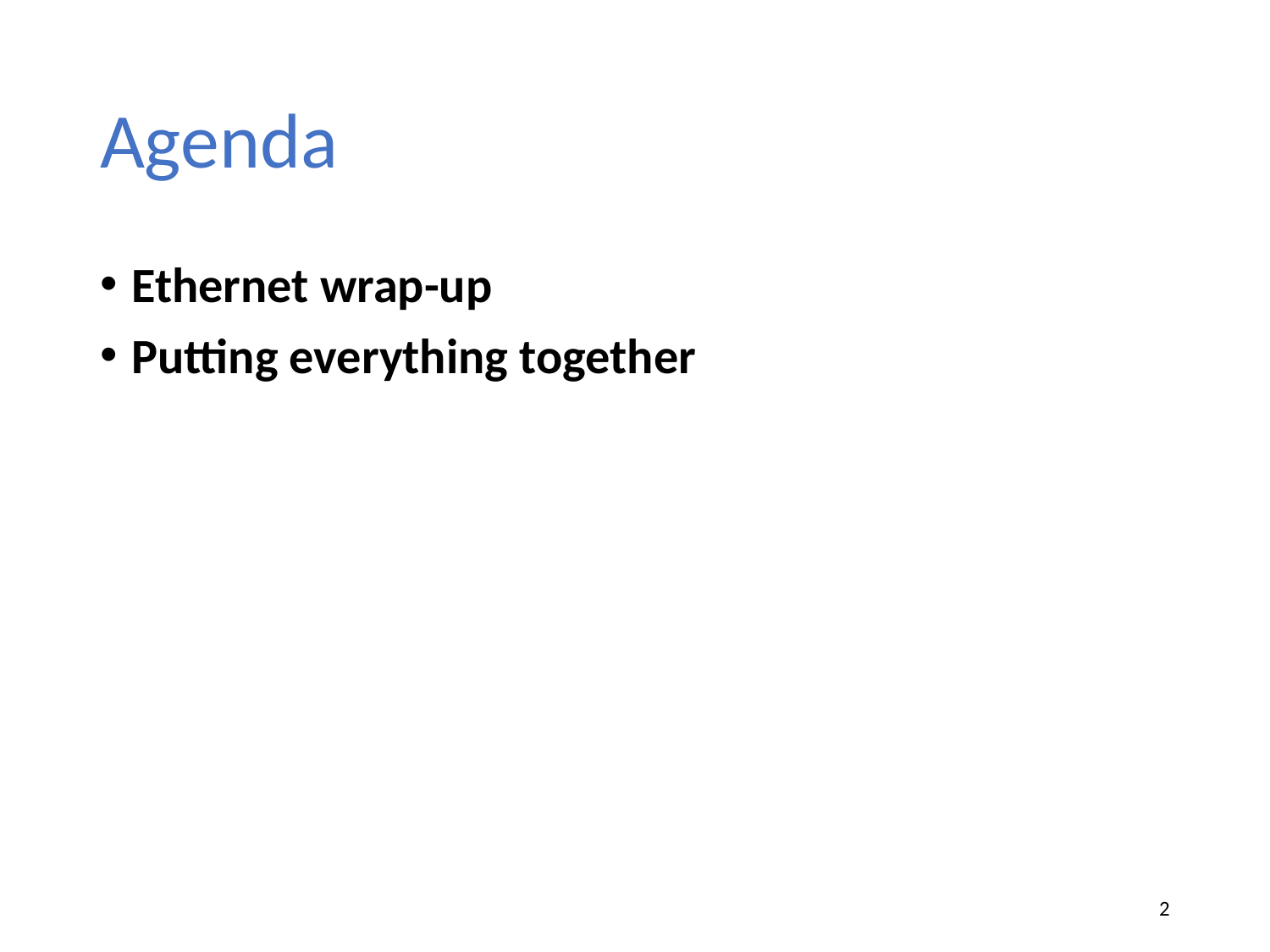

# Agenda
Ethernet wrap-up
Putting everything together
2